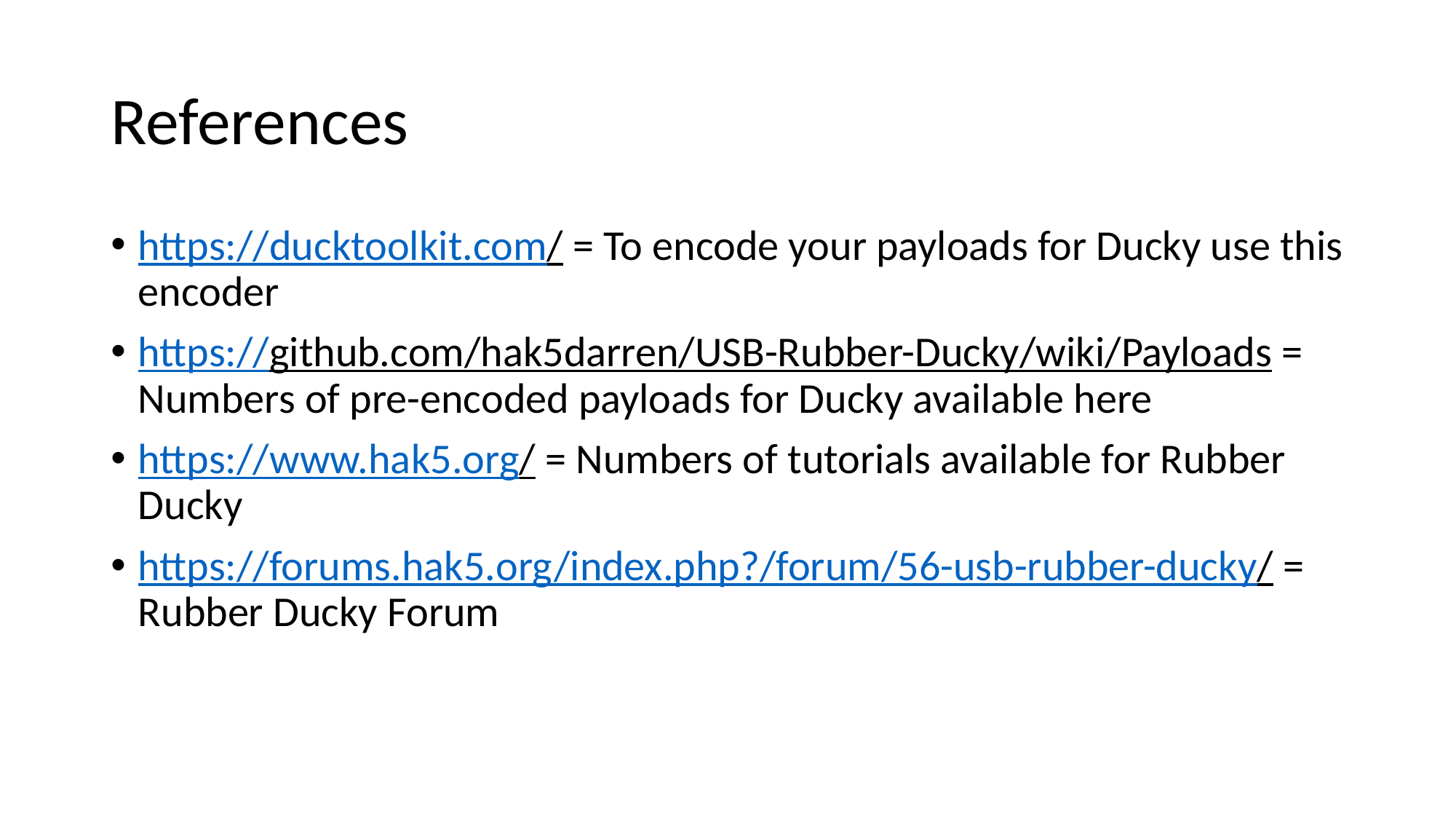

# References
https://ducktoolkit.com/ = To encode your payloads for Ducky use this encoder
https://github.com/hak5darren/USB-Rubber-Ducky/wiki/Payloads = Numbers of pre-encoded payloads for Ducky available here
https://www.hak5.org/ = Numbers of tutorials available for Rubber Ducky
https://forums.hak5.org/index.php?/forum/56-usb-rubber-ducky/ = Rubber Ducky Forum